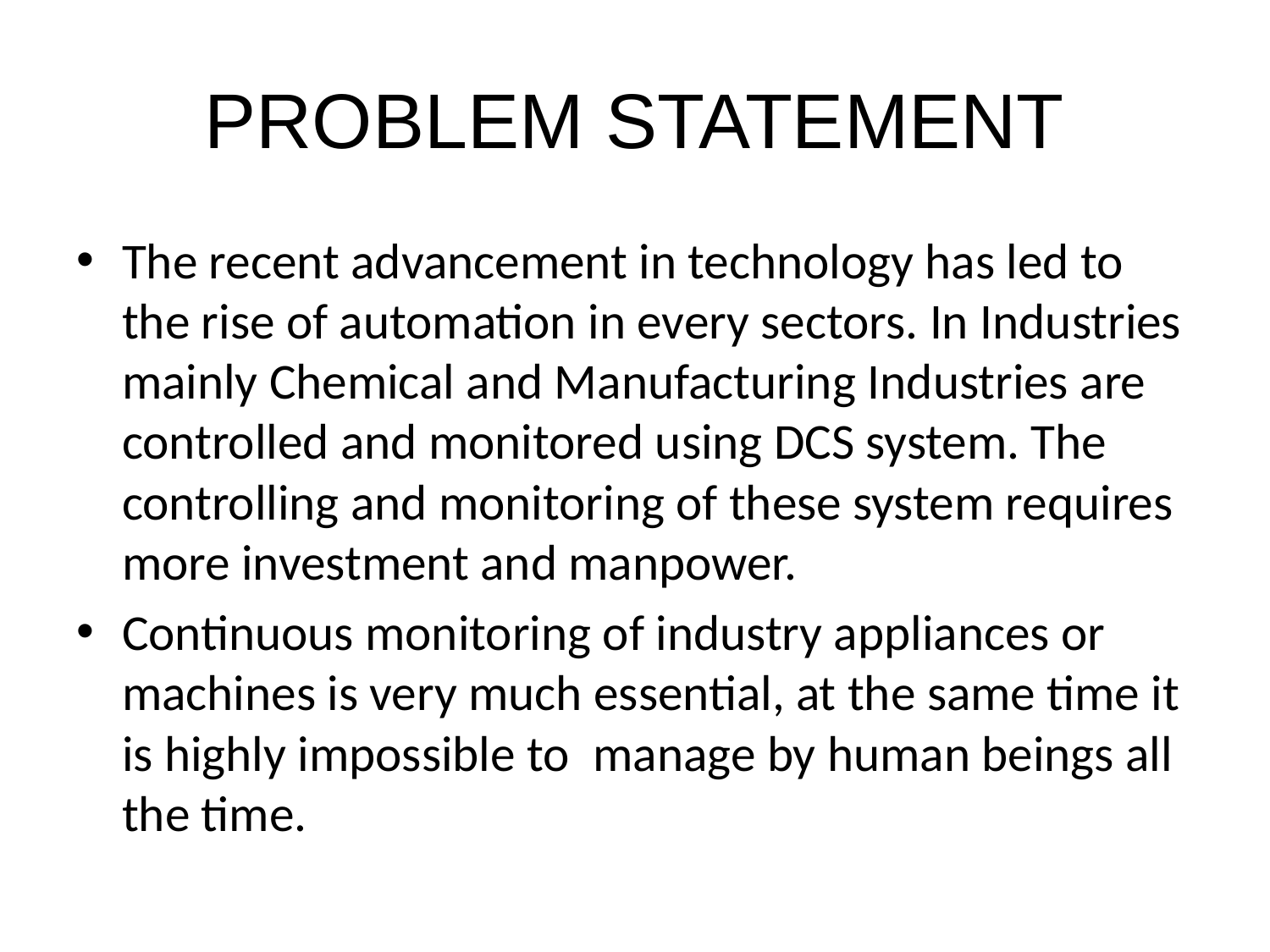

# PROBLEM STATEMENT
The recent advancement in technology has led to the rise of automation in every sectors. In Industries mainly Chemical and Manufacturing Industries are controlled and monitored using DCS system. The controlling and monitoring of these system requires more investment and manpower.
Continuous monitoring of industry appliances or machines is very much essential, at the same time it is highly impossible to  manage by human beings all the time.